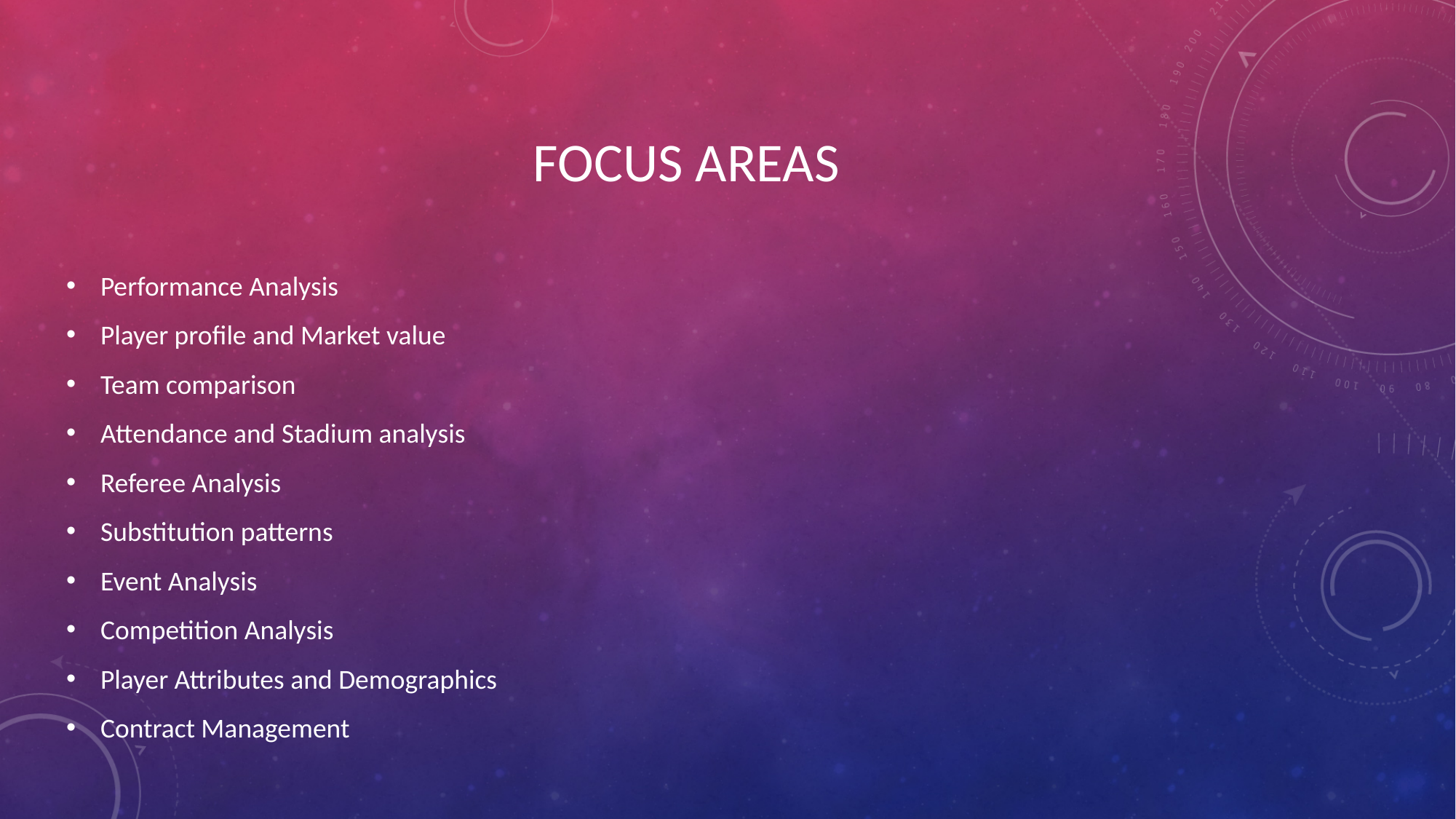

# Focus Areas
Performance Analysis
Player profile and Market value
Team comparison
Attendance and Stadium analysis
Referee Analysis
Substitution patterns
Event Analysis
Competition Analysis
Player Attributes and Demographics
Contract Management